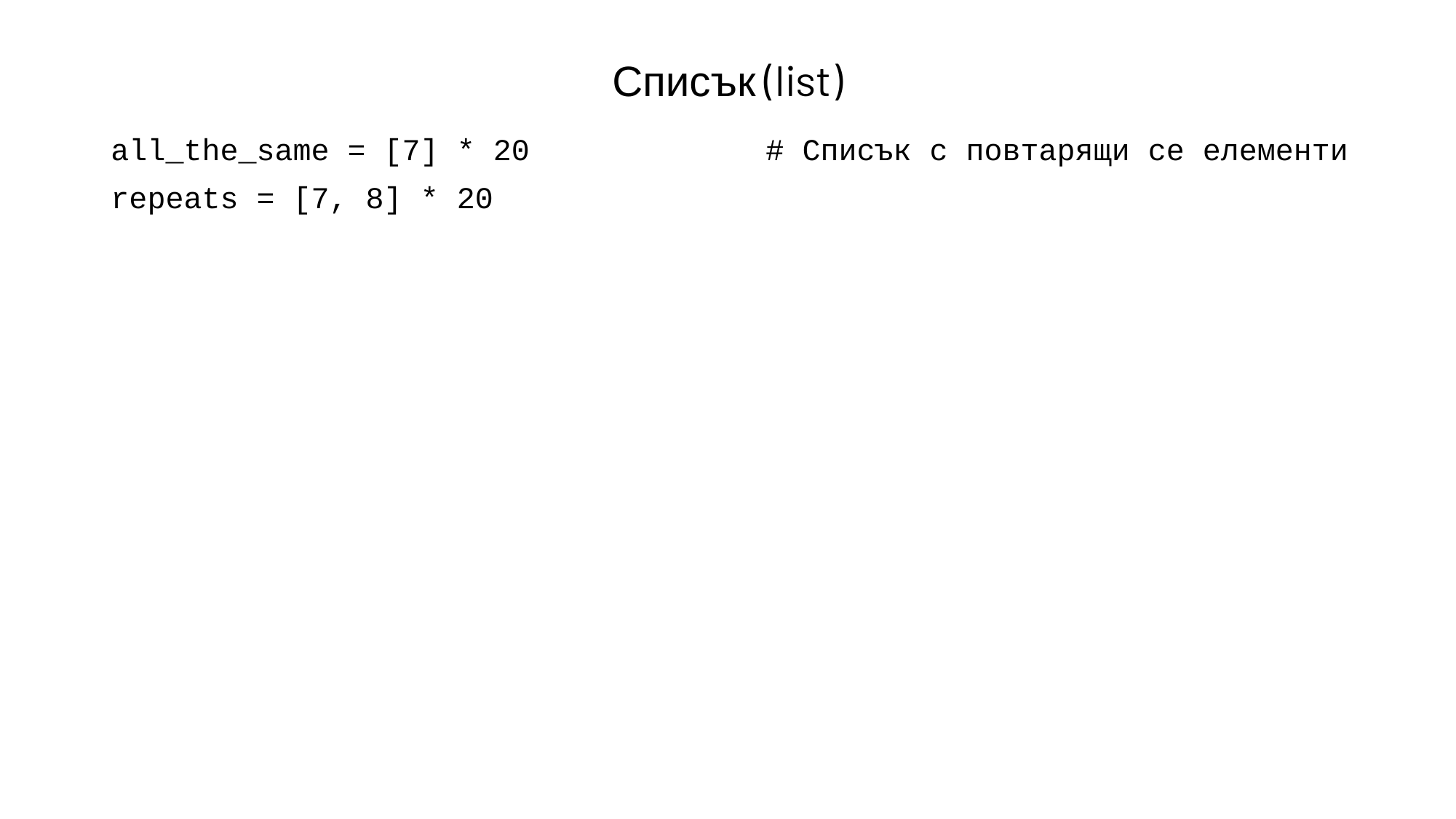

# Списък (list)
all_the_same = [7] * 20			# Списък с повтарящи се елементи
repeats = [7, 8] * 20